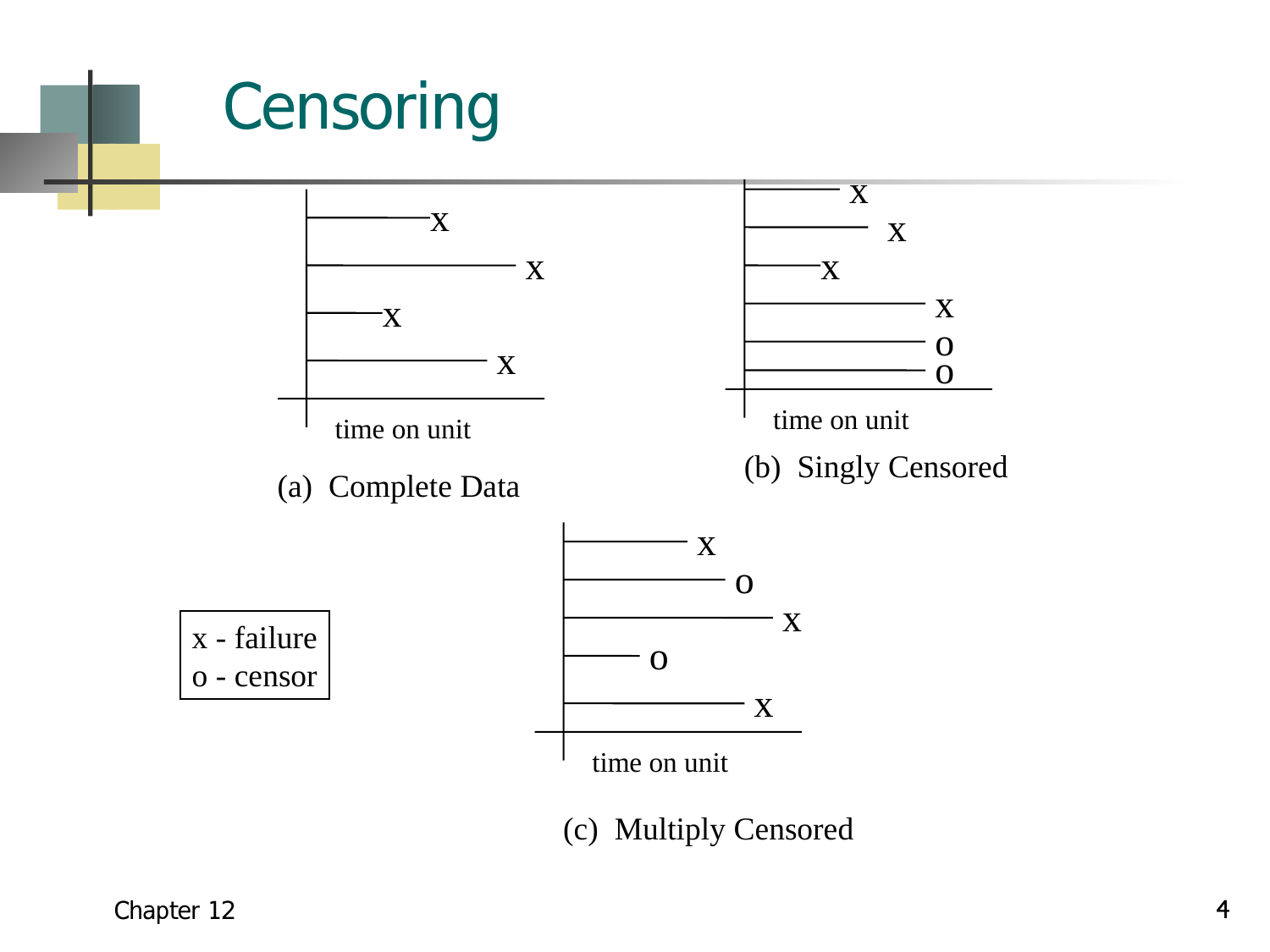

# Censoring
x

x

x

x

x

time on unit

x

x

x

o
o

time on unit
(b)  Singly Censored
(a)  Complete Data
x

o

x

o

x

time on unit
x - failure
o - censor
(c)  Multiply Censored
4
Chapter 12